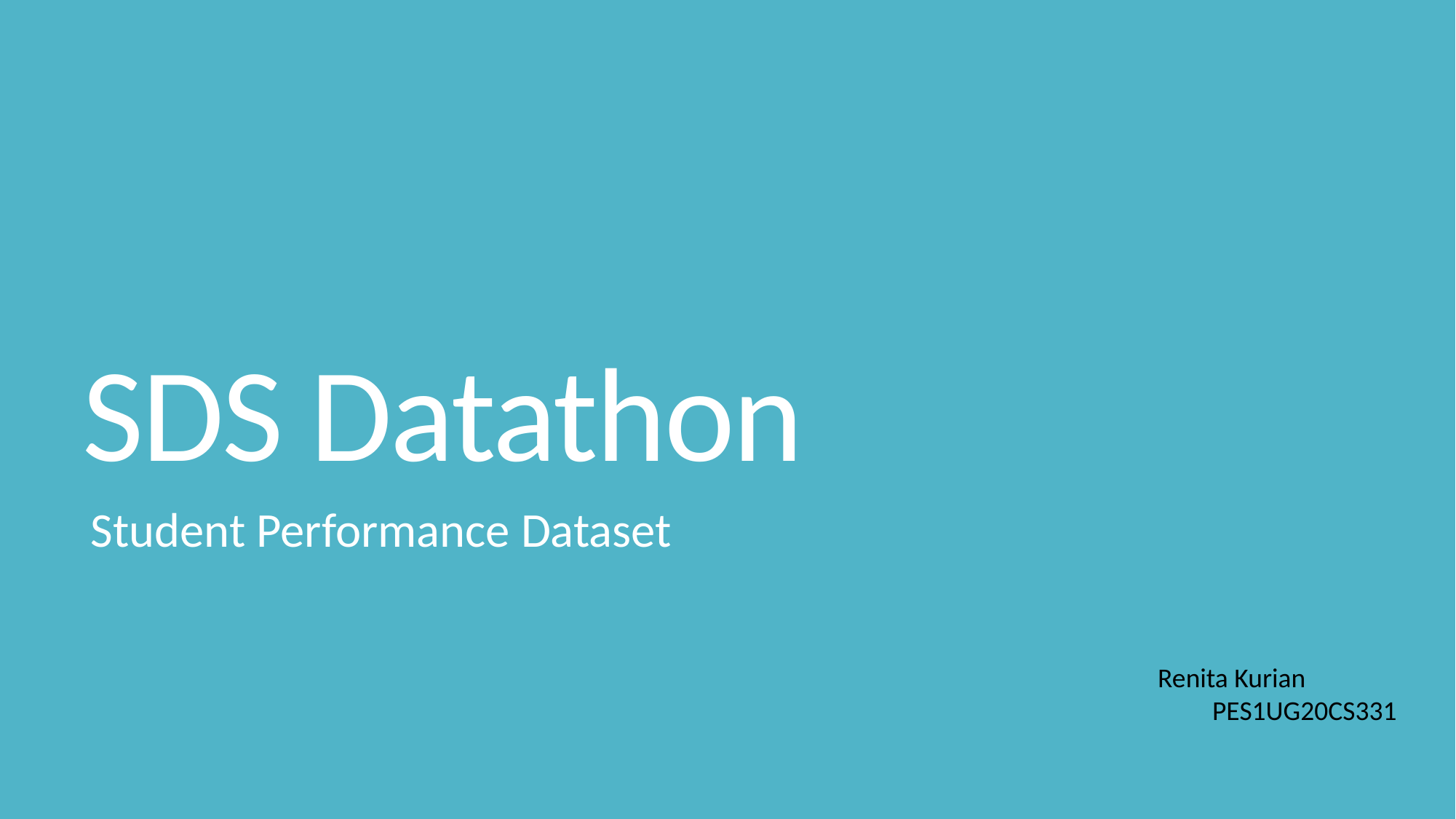

# SDS Datathon
Student Performance Dataset
Renita Kurian
	PES1UG20CS331